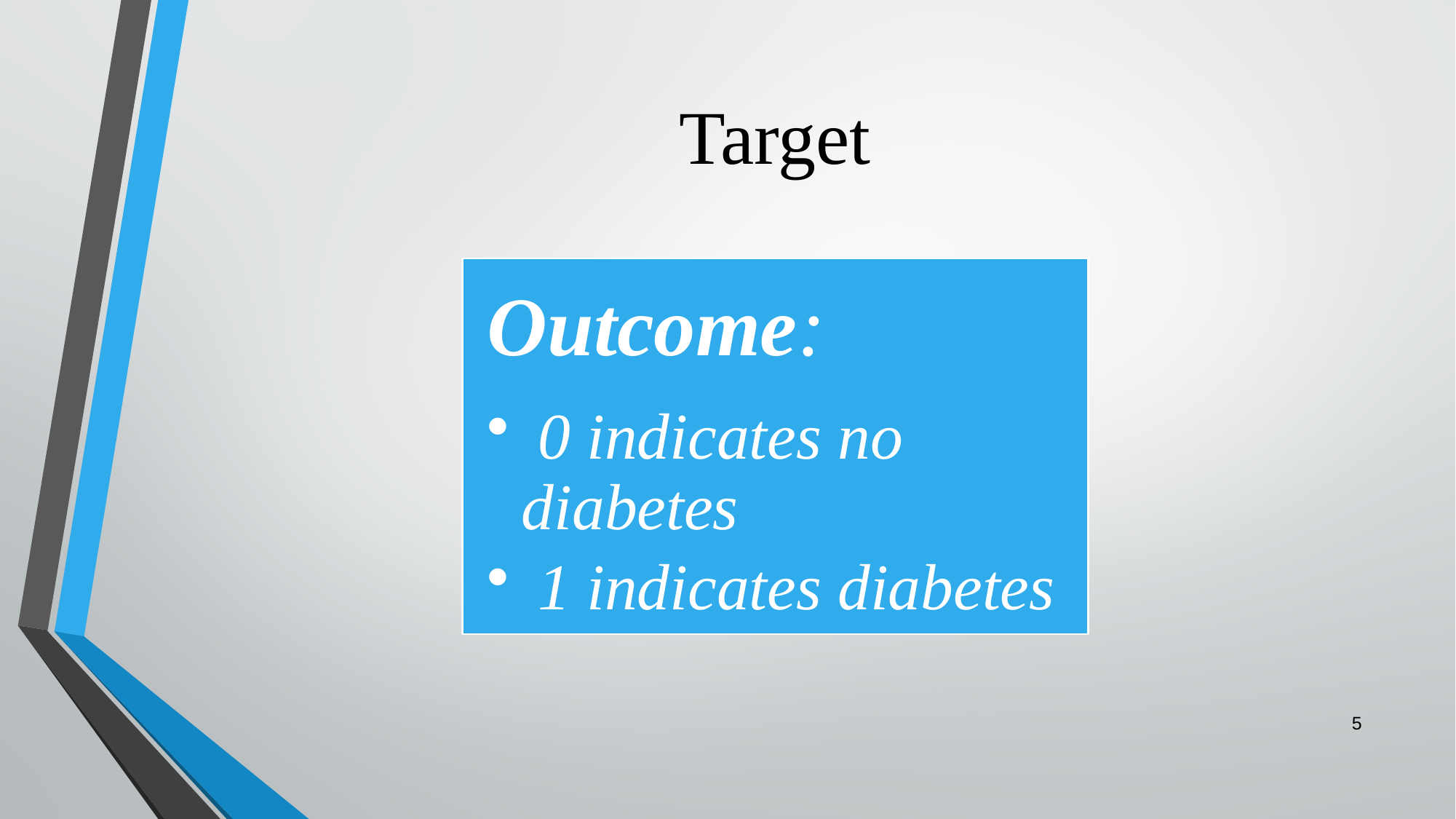

# Target
Outcome:
 0 indicates no diabetes
 1 indicates diabetes
5